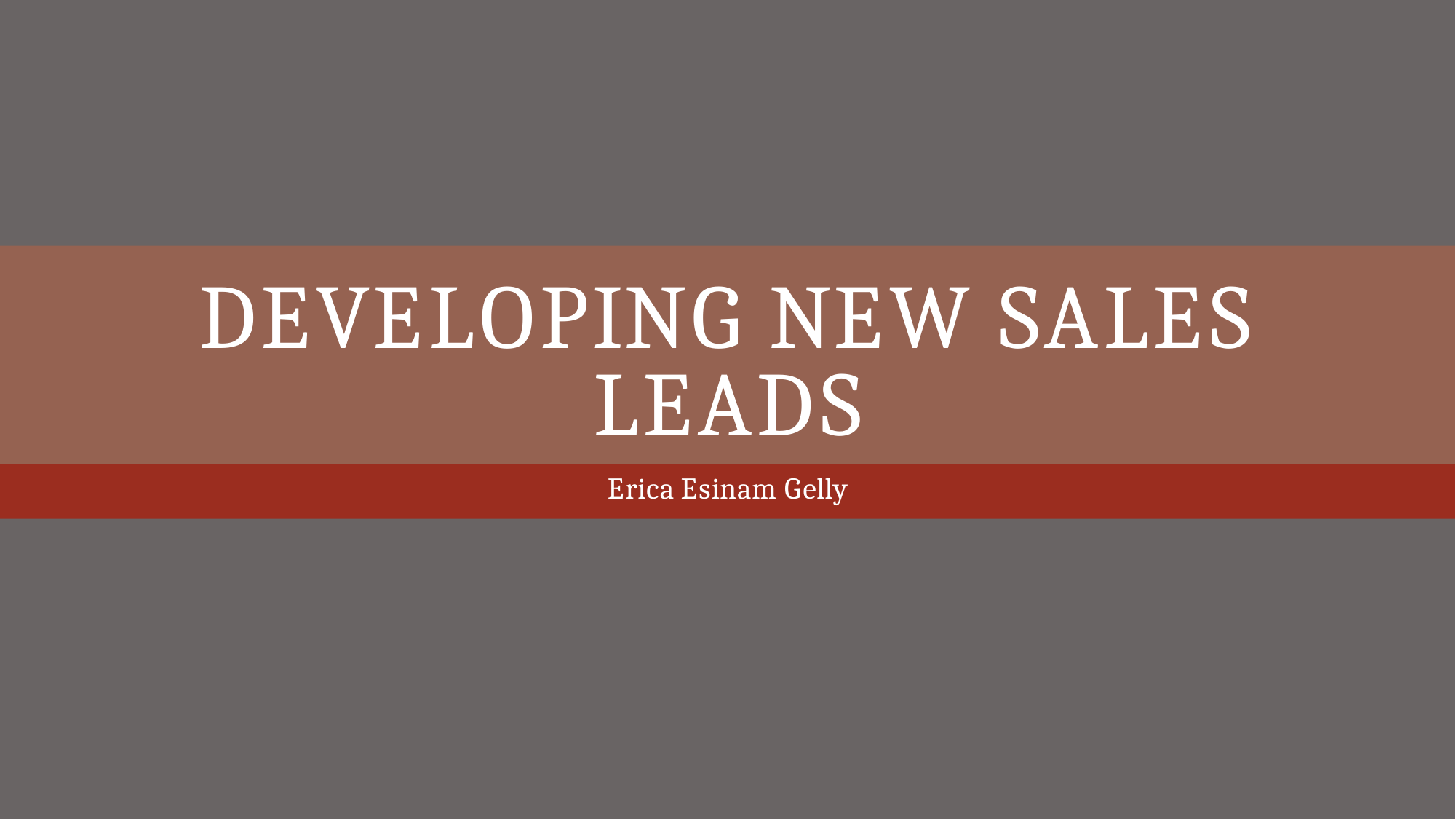

# Developing New Sales Leads
Erica Esinam Gelly